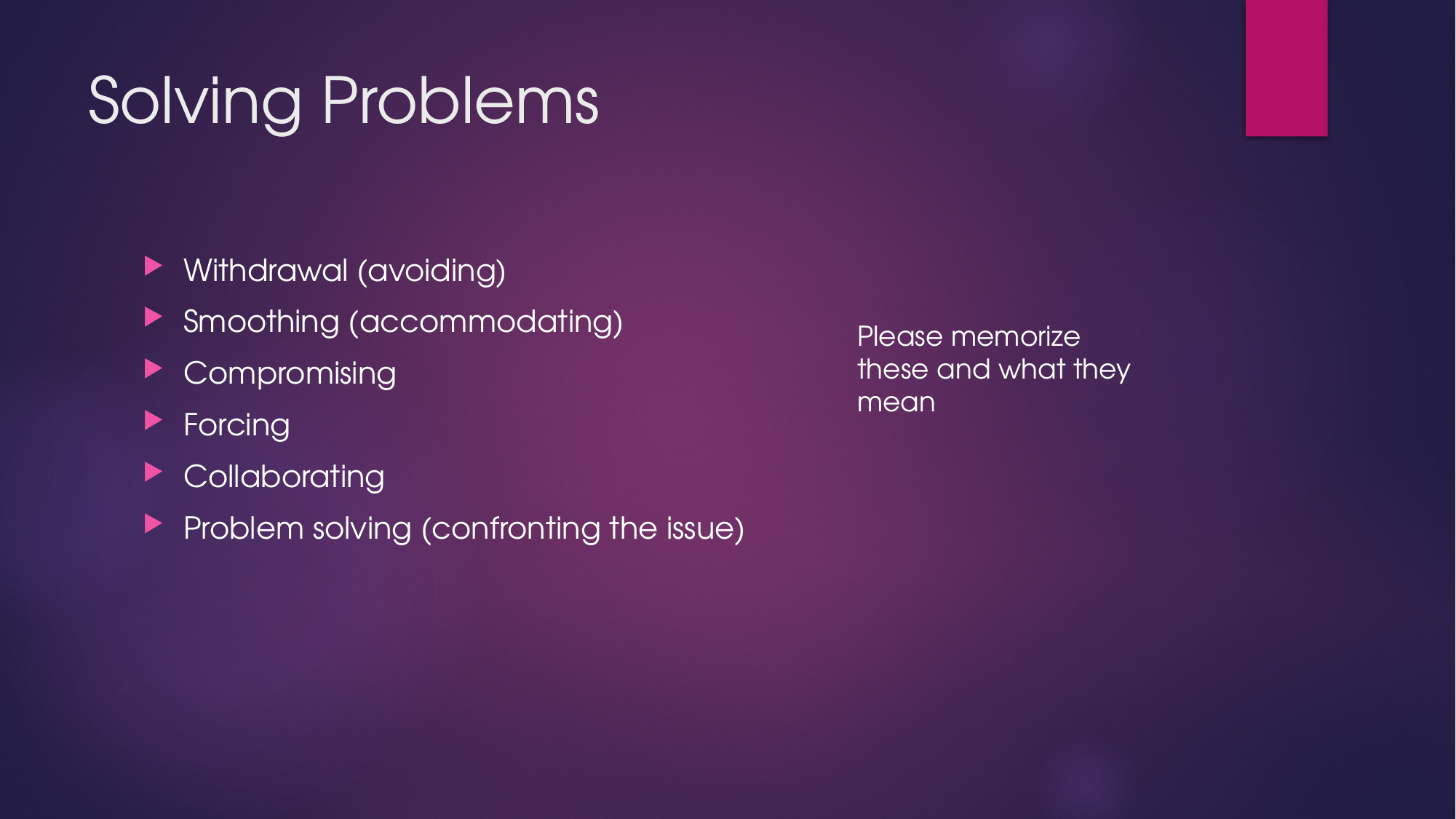

# Solving Problems
Withdrawal (avoiding)
Smoothing (accommodating)
Compromising
Forcing
Collaborating
Problem solving (confronting the issue)
Please memorize these and what they mean